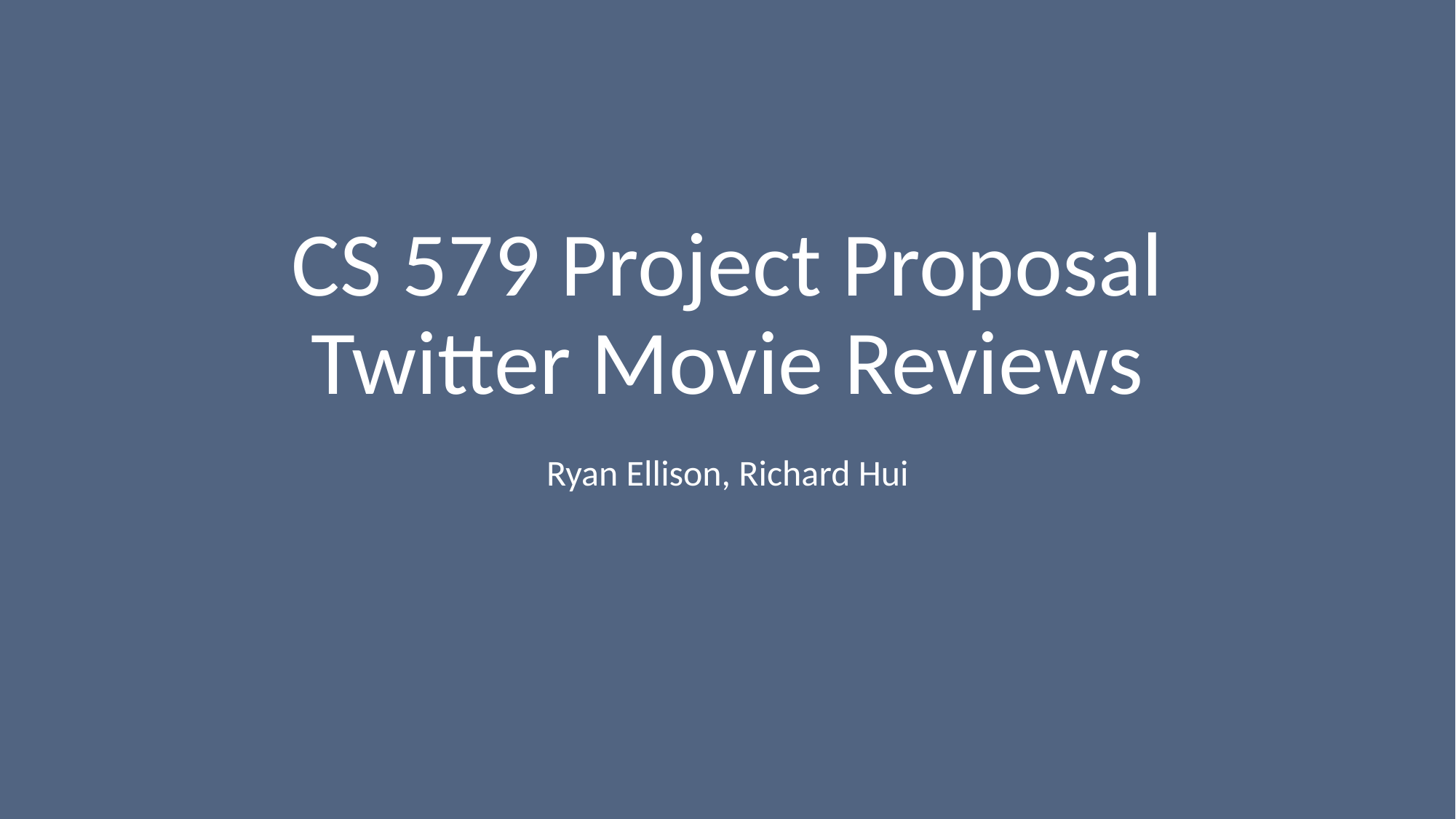

# CS 579 Project Proposal Twitter Movie Reviews
Ryan Ellison, Richard Hui